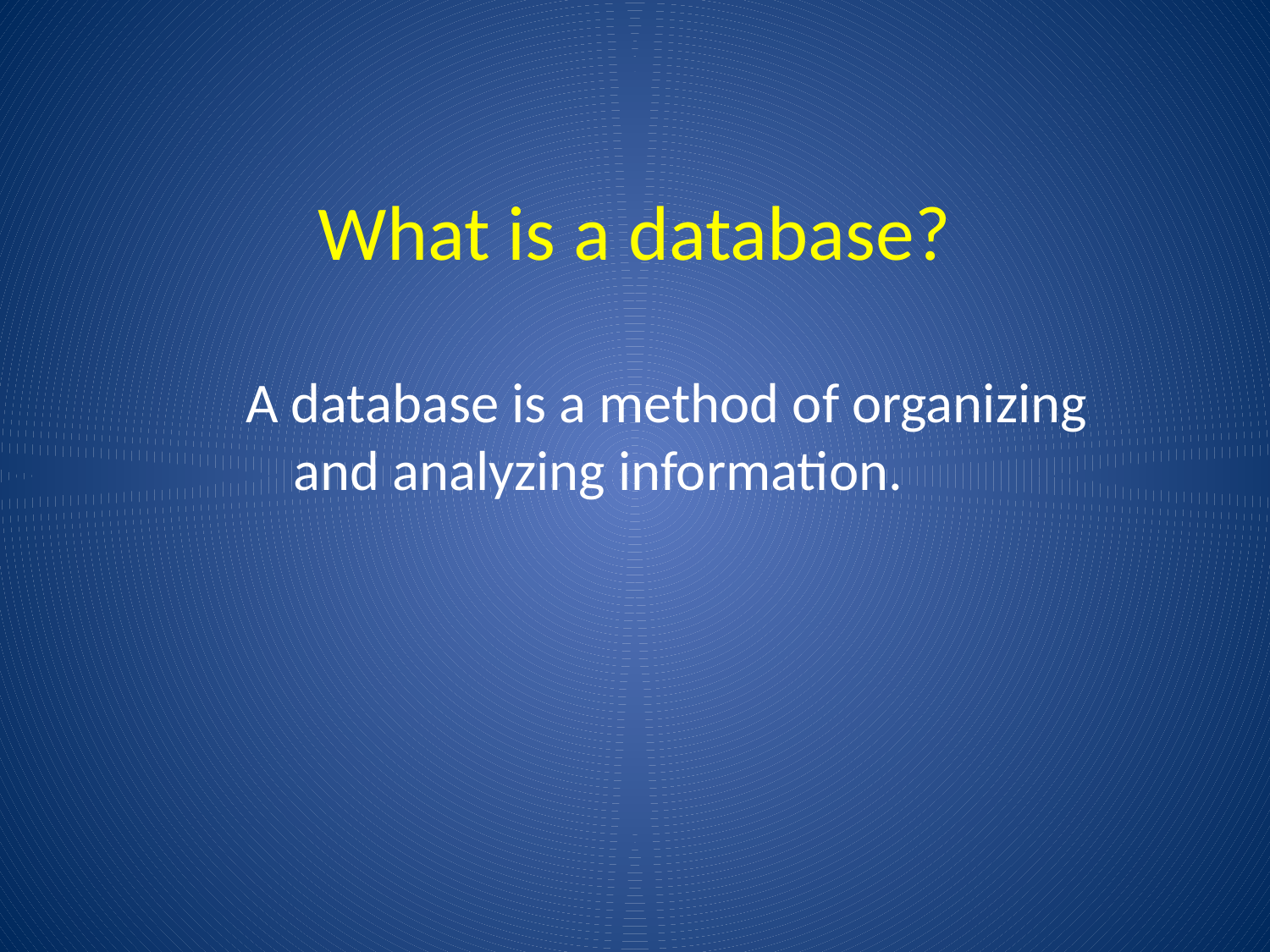

What is a database?
A database is a method of organizing and analyzing information.